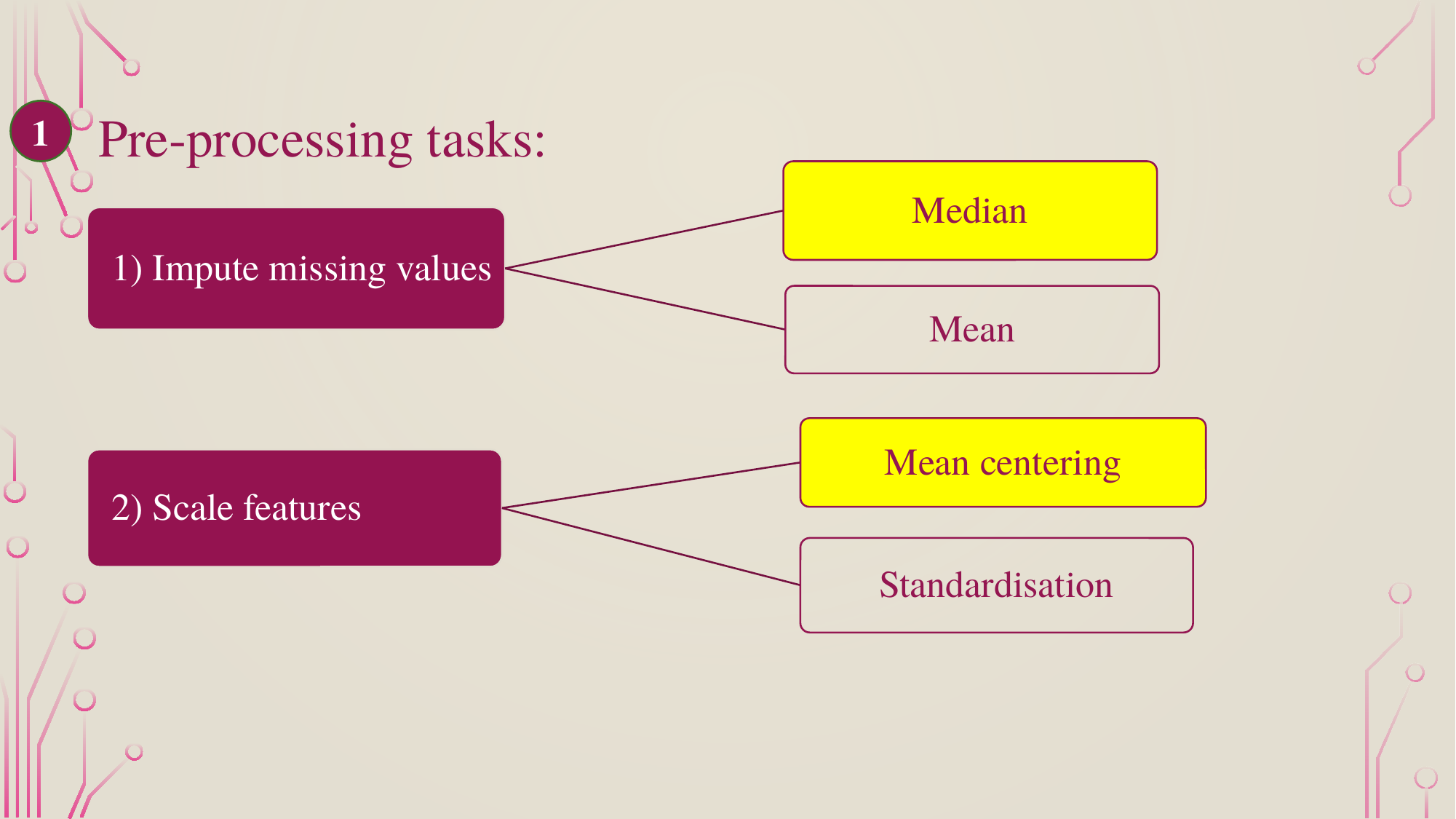

Pre-processing tasks:
1

Median

  1) Impute missing values

Mean

Mean centering

  2) Scale features

Standardisation